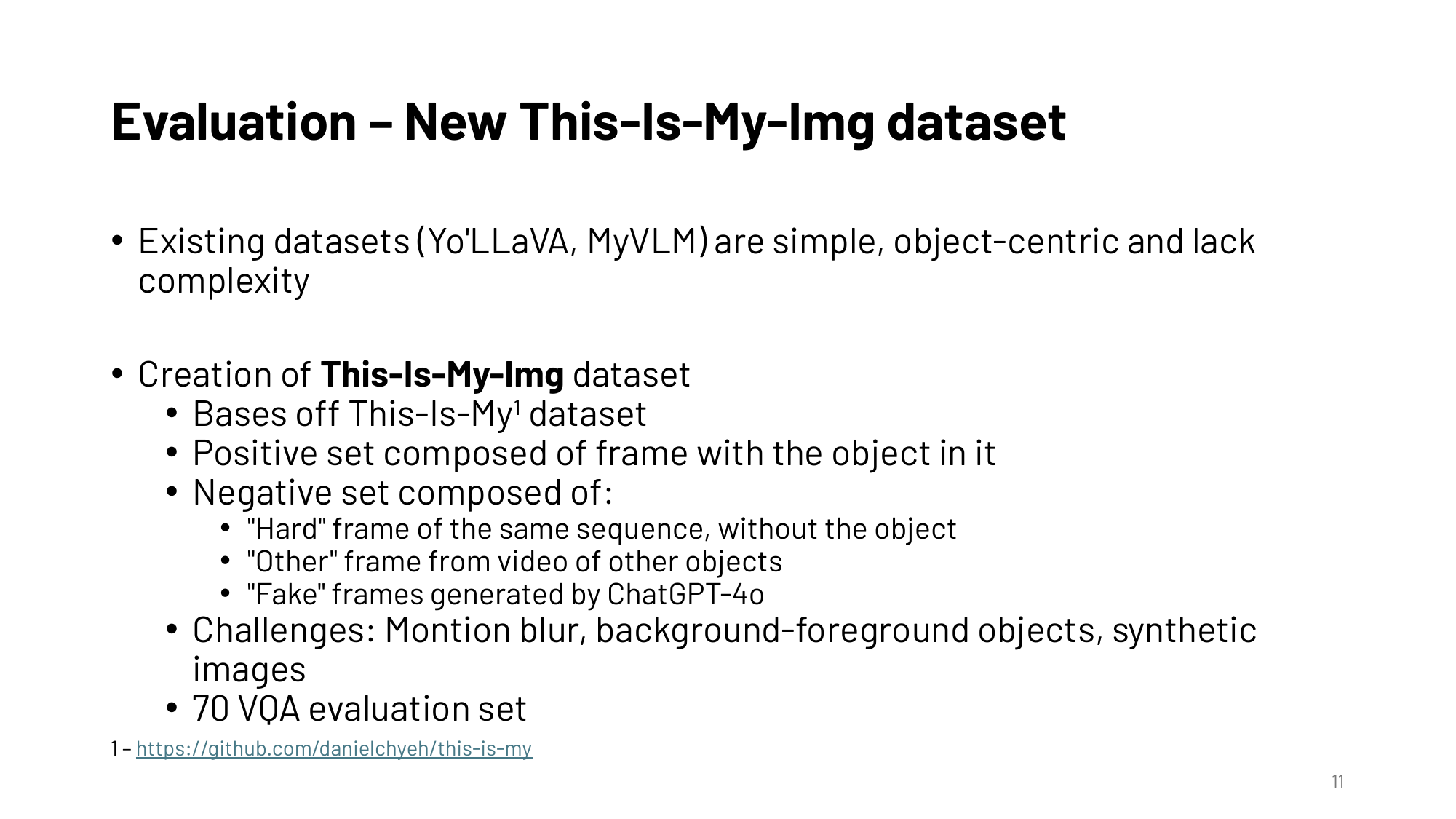

# Evaluation – New This-Is-My-Img dataset
Existing datasets (Yo'LLaVA, MyVLM) are simple, object-centric and lack complexity

Creation of This-Is-My-Img dataset
Bases off This-Is-My1 dataset
Positive set composed of frame with the object in it
Negative set composed of:
"Hard" frame of the same sequence, without the object
"Other" frame from video of other objects
"Fake" frames generated by ChatGPT-4o
Challenges: Montion blur, background-foreground objects, synthetic images
70 VQA evaluation set

1 – https://github.com/danielchyeh/this-is-my

11